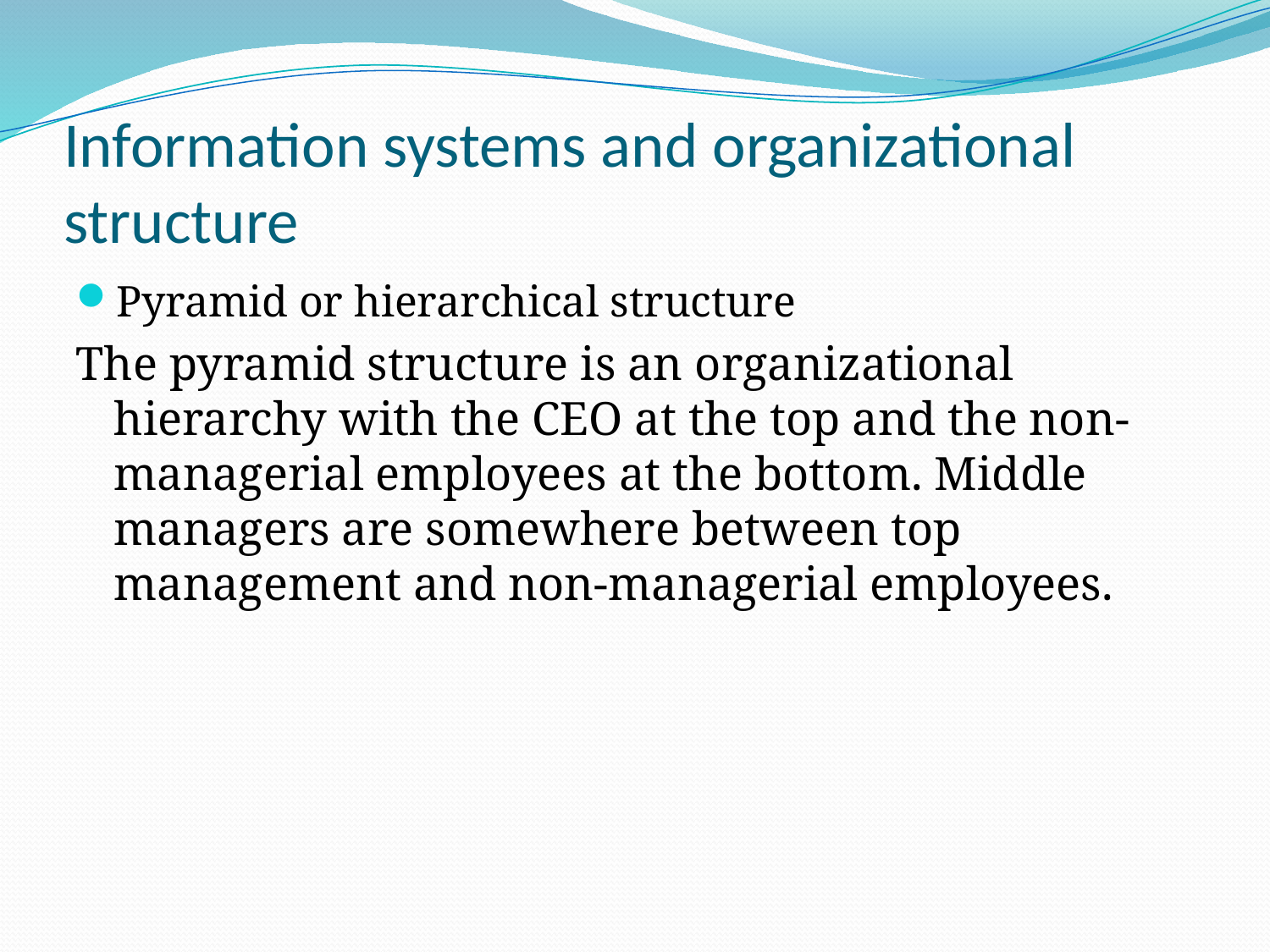

# Information systems and organizational structure
Pyramid or hierarchical structure
The pyramid structure is an organizational hierarchy with the CEO at the top and the non-managerial employees at the bottom. Middle managers are somewhere between top management and non-managerial employees.